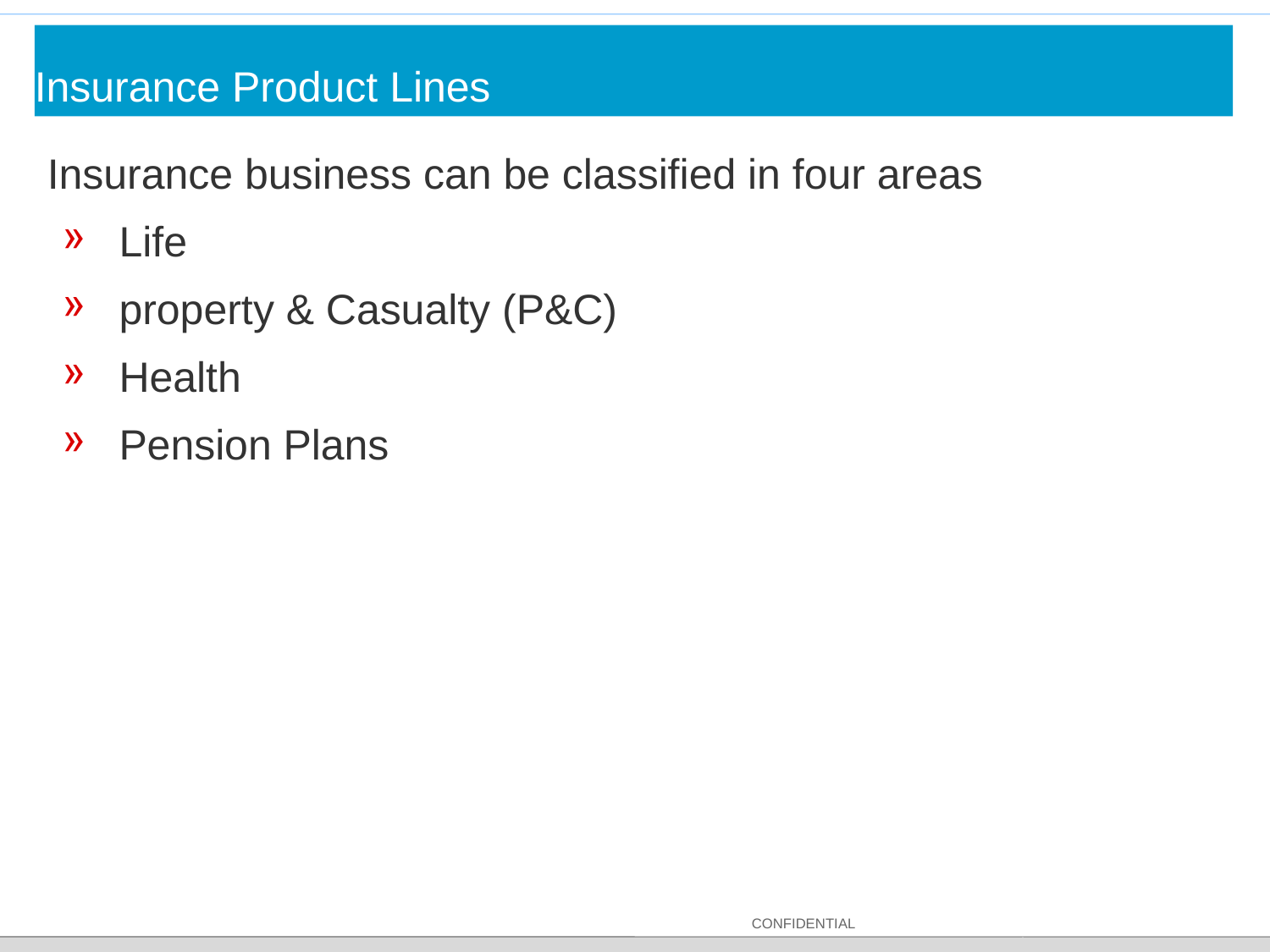

# Insurance Product Lines
Insurance business can be classified in four areas
 Life
 property & Casualty (P&C)
 Health
 Pension Plans

CONFIDENTIAL